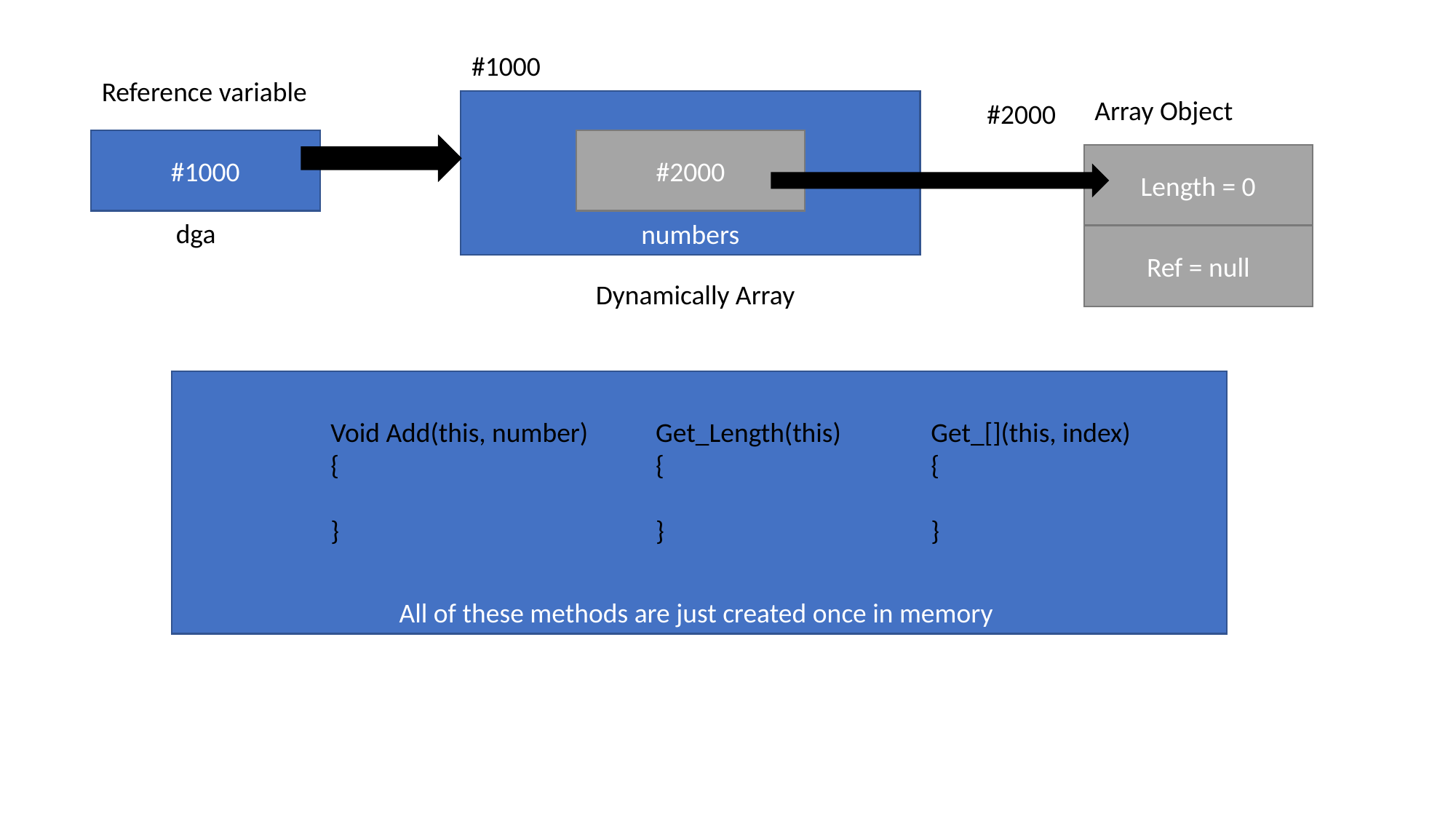

#1000
Reference variable
Array Object

numbers
#2000
#1000
#2000

Length = 0

dga
Ref = null
Dynamically Array
All of these methods are just created once in memory
Void Add(this, number)
{

}
Get_Length(this)
{

}
Get_[](this, index)
{

}